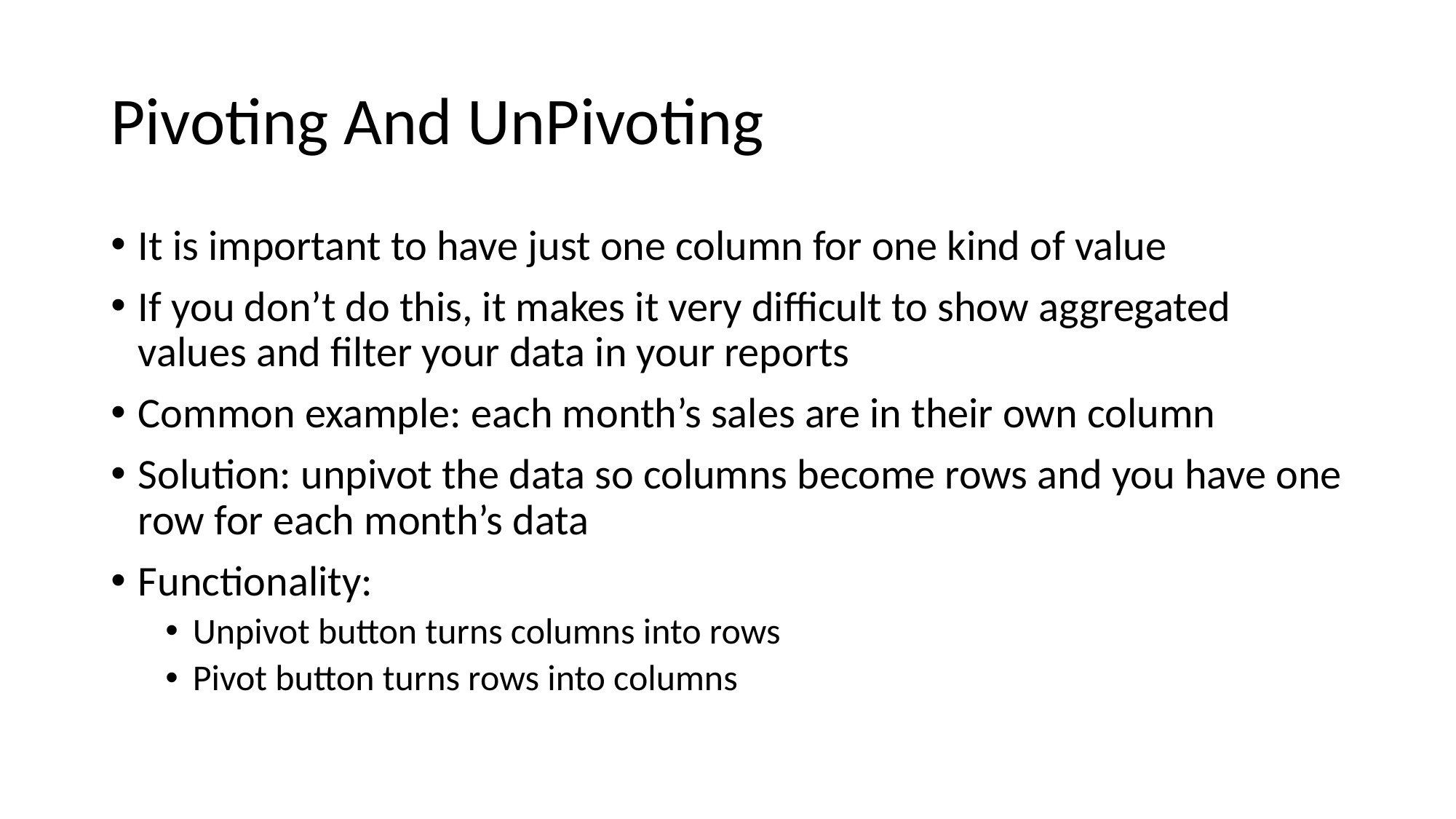

# Pivoting And UnPivoting
It is important to have just one column for one kind of value
If you don’t do this, it makes it very difficult to show aggregated values and filter your data in your reports
Common example: each month’s sales are in their own column
Solution: unpivot the data so columns become rows and you have one row for each month’s data
Functionality:
Unpivot button turns columns into rows
Pivot button turns rows into columns